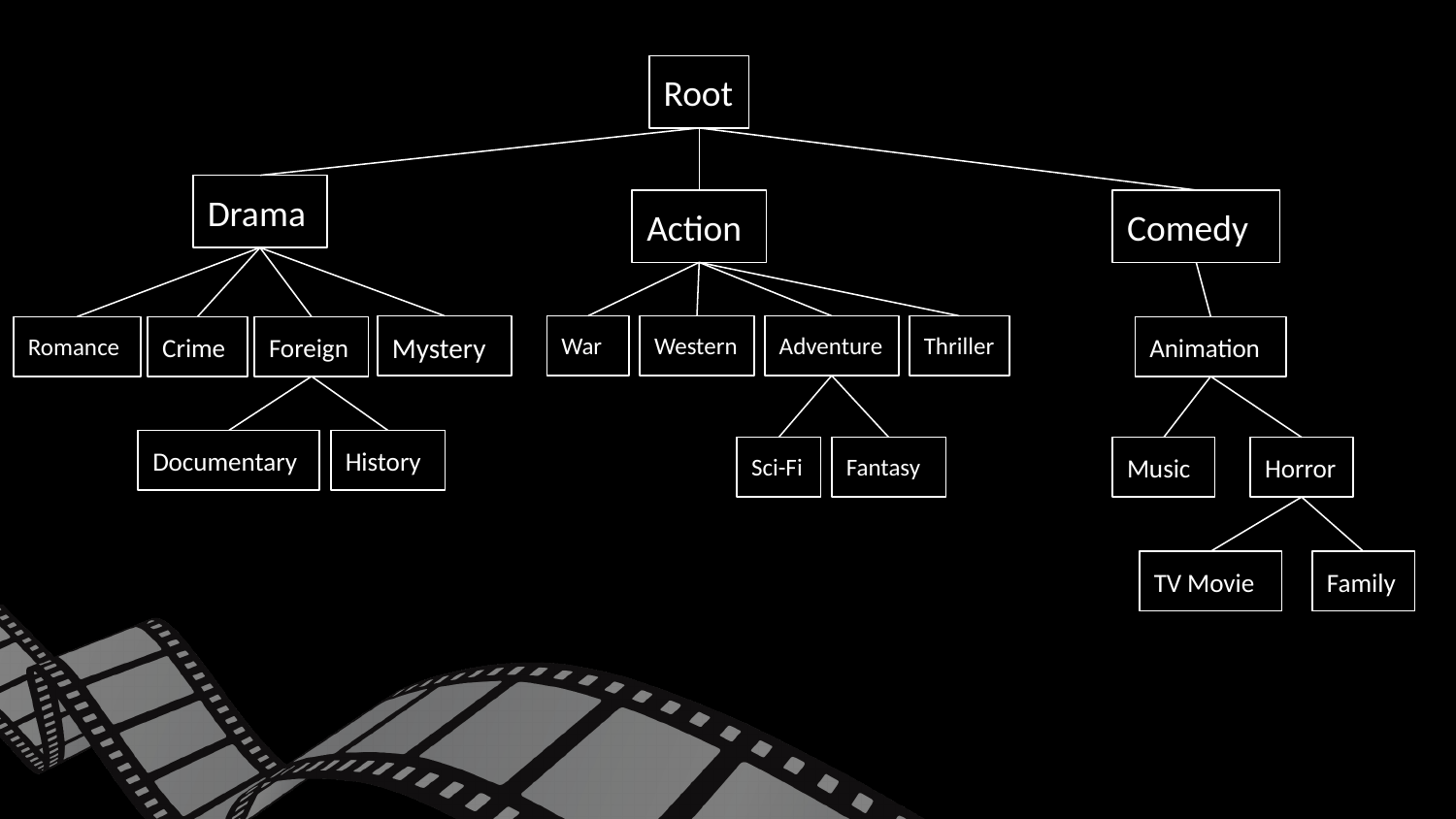

Root
Drama
Comedy
Action

Thriller

Adventure

War

Western

Mystery
Crime

Romance
Foreign

Animation

Documentary

History

Sci-Fi

Fantasy

Music

Horror

TV Movie

Family